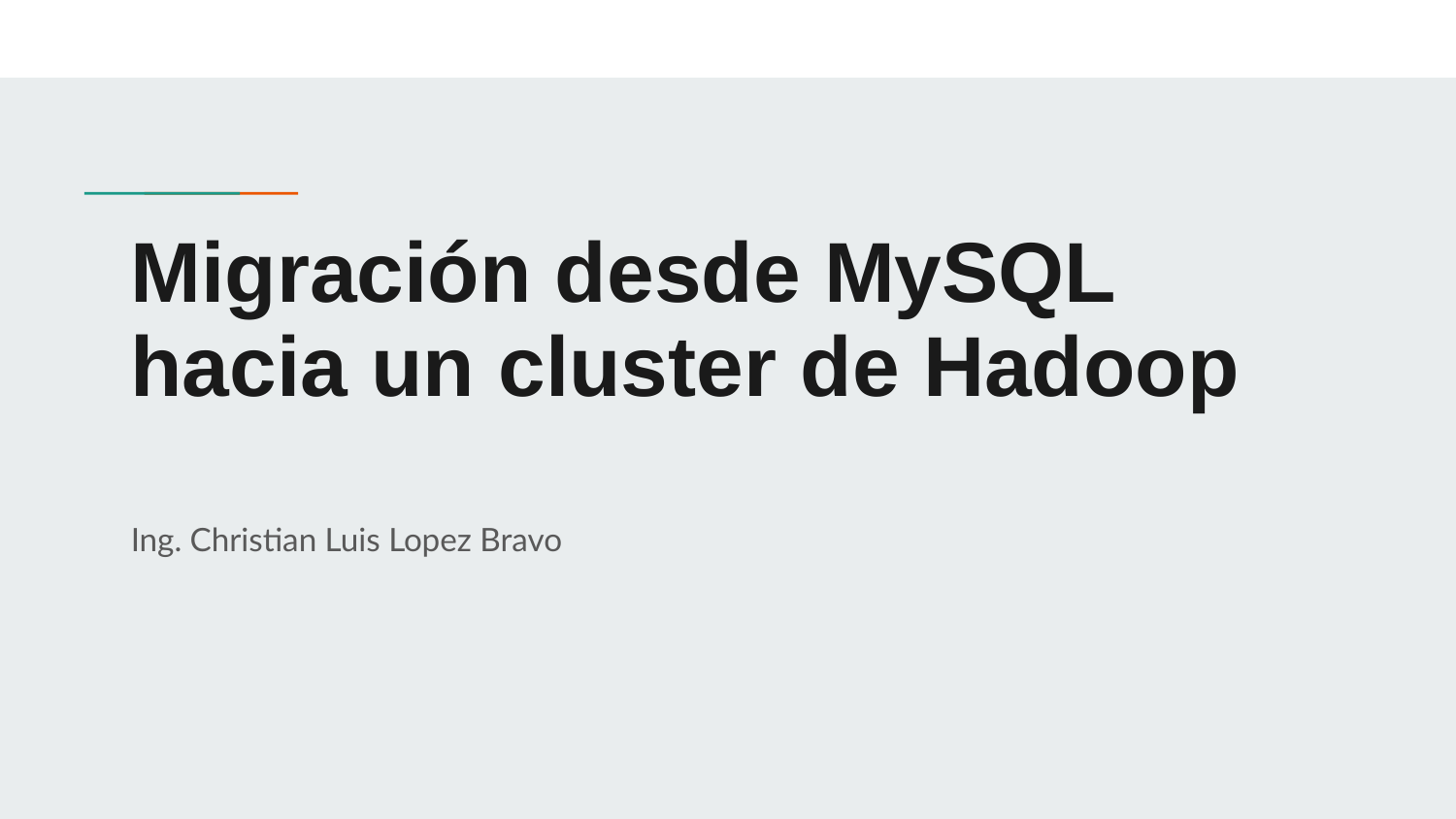

# Migración desde MySQL hacia un cluster de Hadoop
Ing. Christian Luis Lopez Bravo